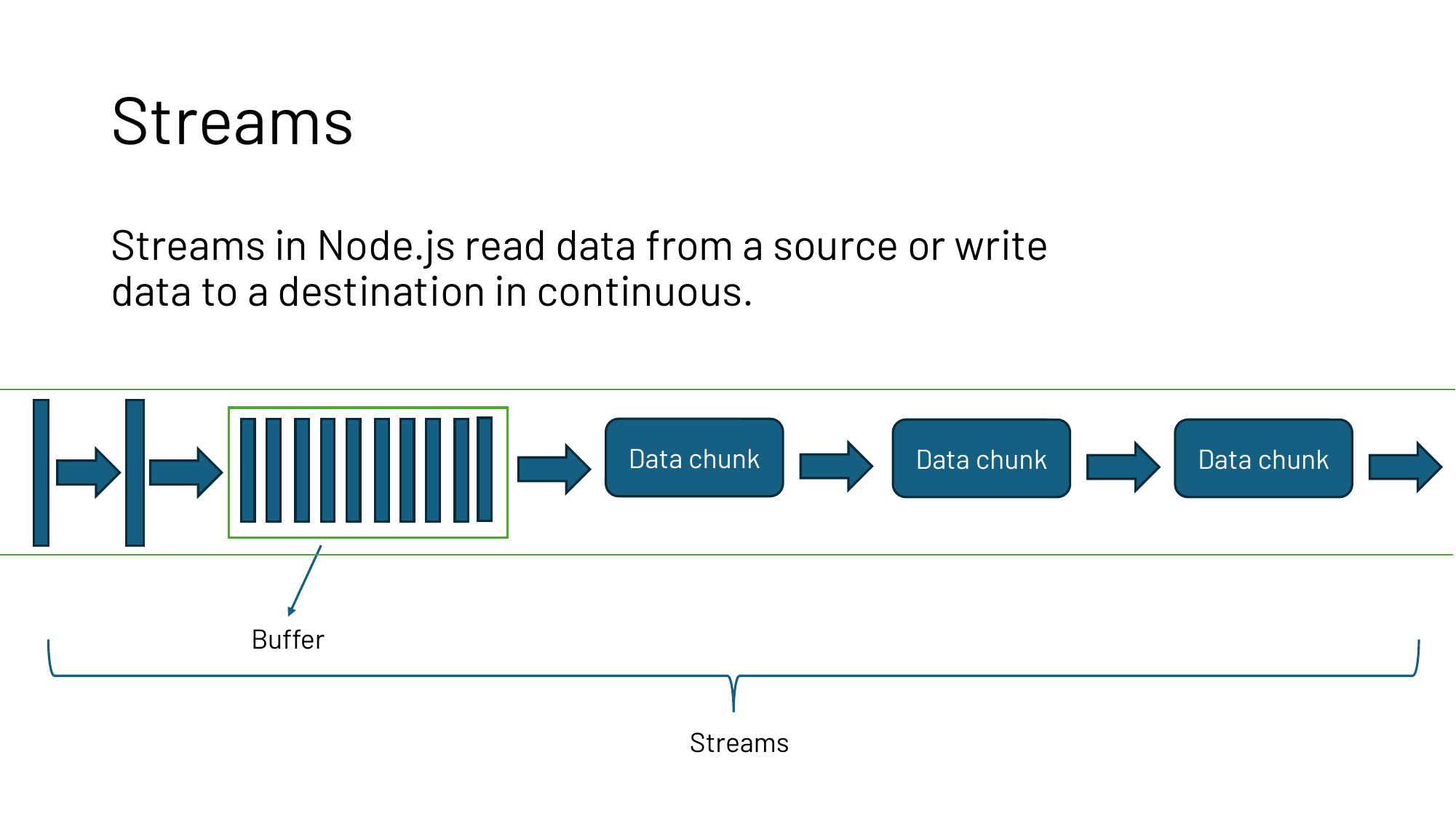

# Streams
Streams in Node.js read data from a source or write data to a destination in continuous.

Data chunk
Data chunk
Data chunk

Buffer
Streams